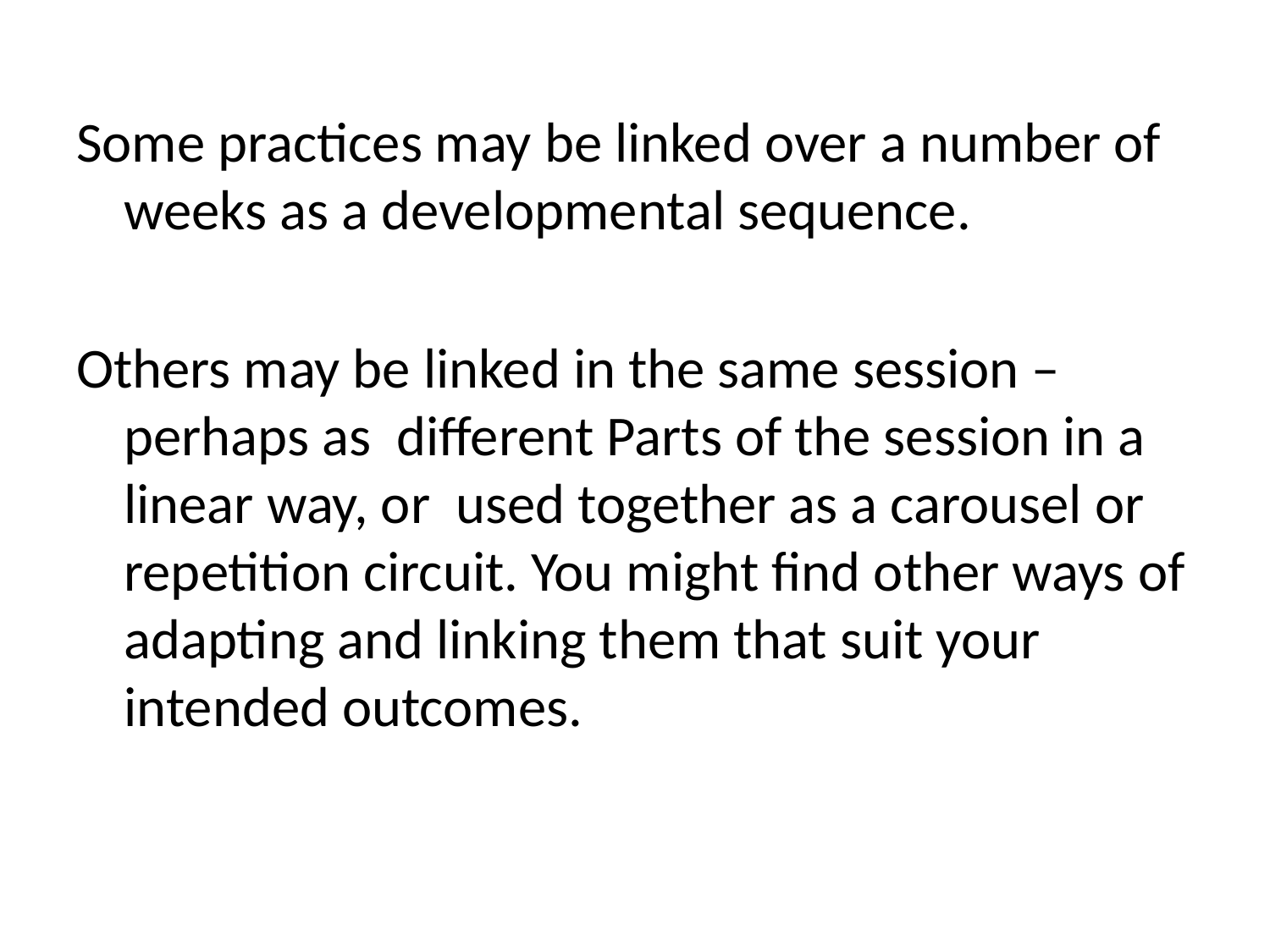

Some practices may be linked over a number of weeks as a developmental sequence.

Others may be linked in the same session – perhaps as  different Parts of the session in a linear way, or  used together as a carousel or repetition circuit. You might find other ways of adapting and linking them that suit your intended outcomes.